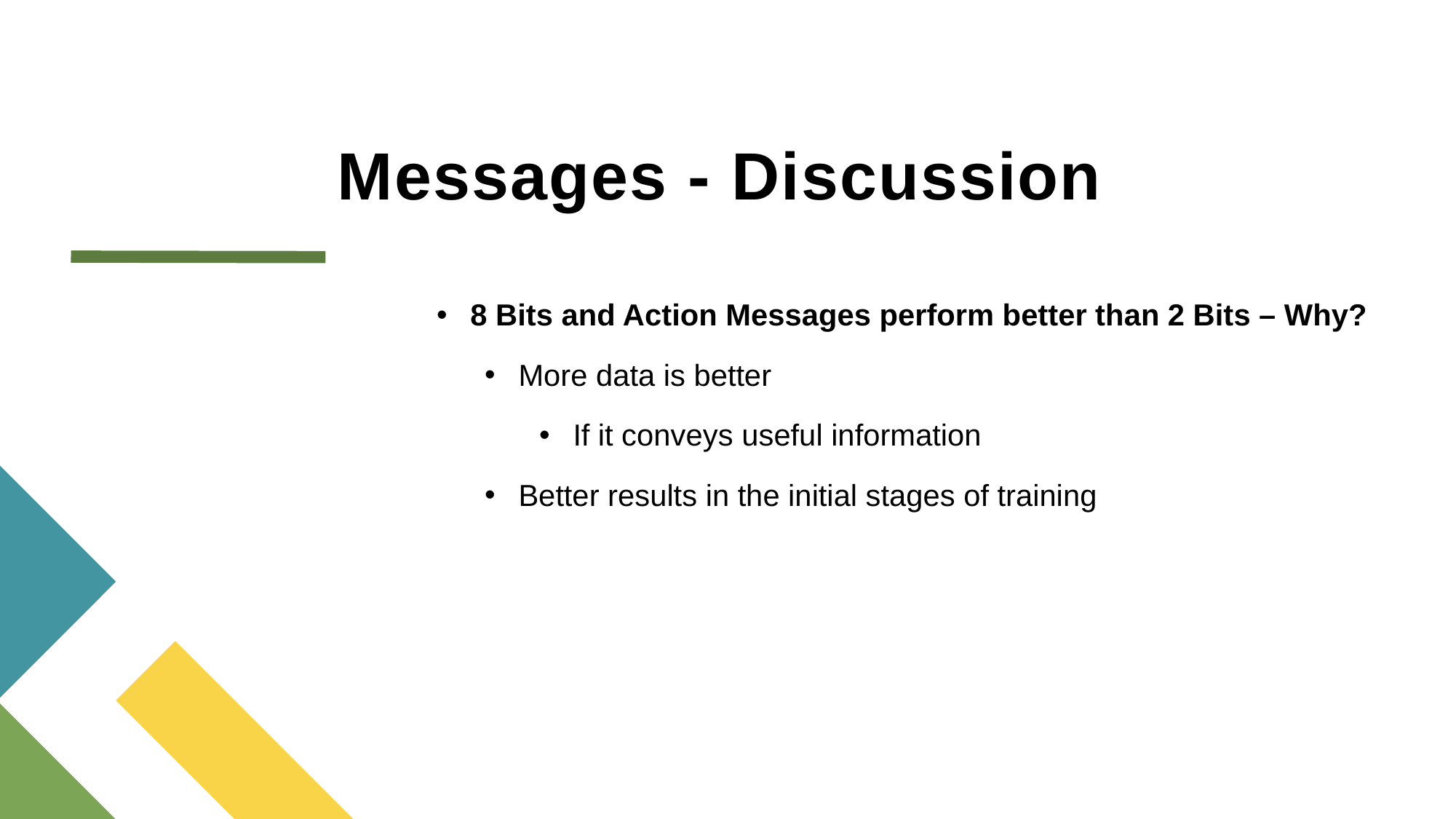

# Messages - Discussion
8 Bits and Action Messages perform better than 2 Bits – Why?
More data is better
If it conveys useful information
Better results in the initial stages of training